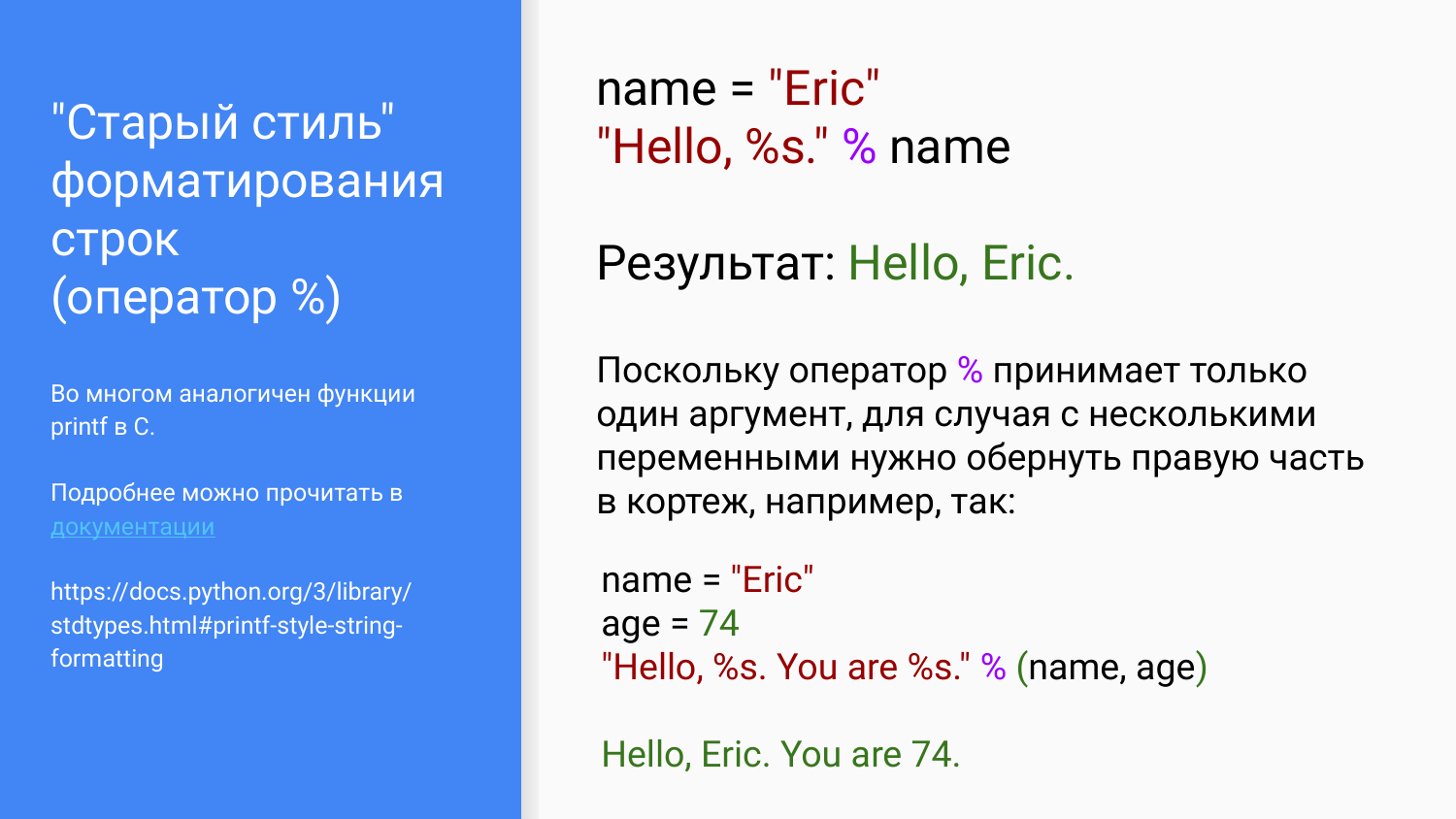

name = "Eric"
"Hello, %s." % name

Результат: Hello, Eric.
# "Старый стиль" форматирования строк (оператор %)
Поскольку оператор % принимает только один аргумент, для случая с несколькими переменными нужно обернуть правую часть в кортеж, например, так:
Во многом аналогичен функции printf в C.
Подробнее можно прочитать в документации
https://docs.python.org/3/library/stdtypes.html#printf-style-string-formatting

name = "Eric"
age = 74
"Hello, %s. You are %s." % (name, age)
Hello, Eric. You are 74.